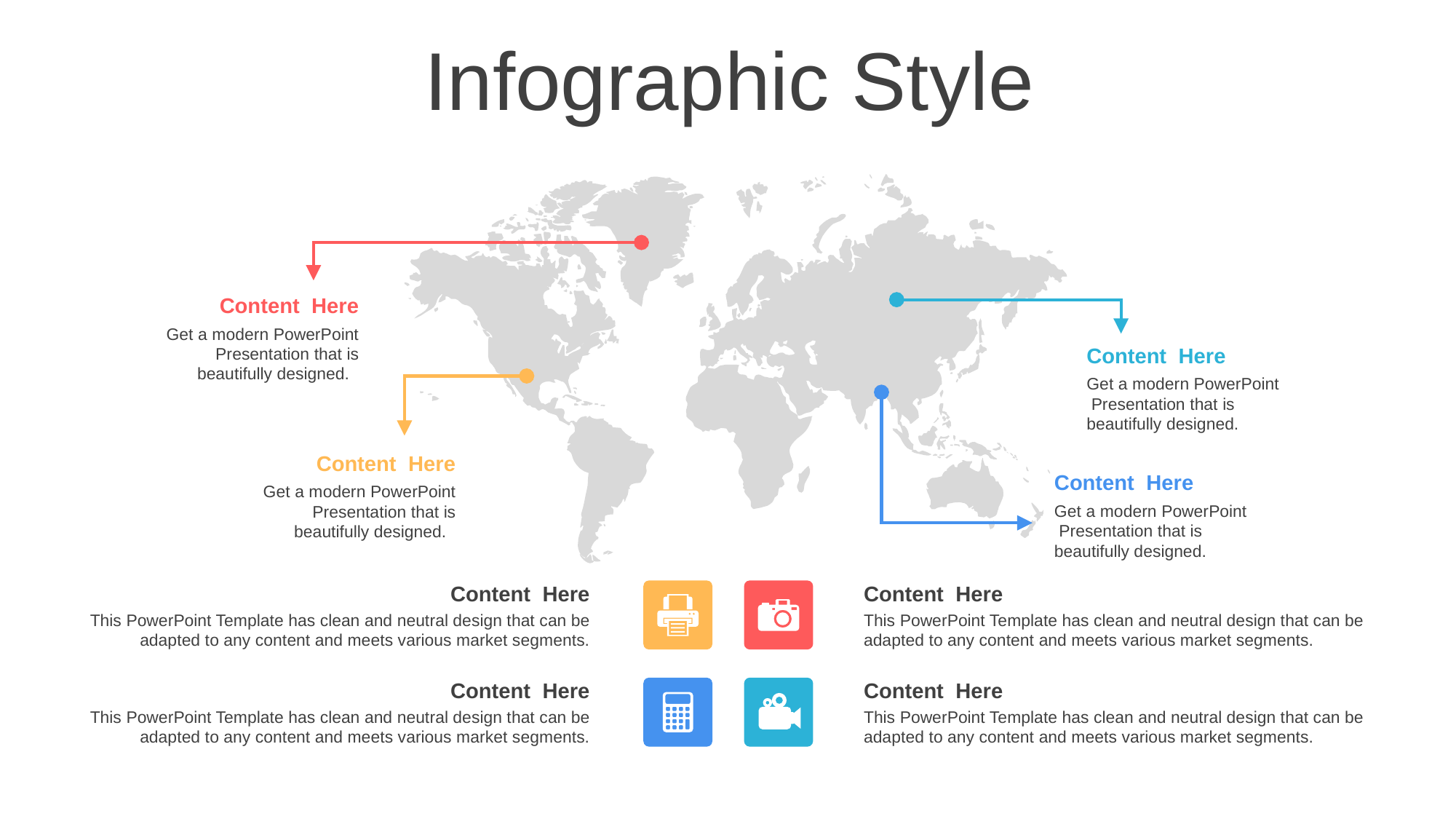

Infographic Style

Content  Here
Get a modern PowerPoint  Presentation that is beautifully designed.

Content  Here
Get a modern PowerPoint  Presentation that is beautifully designed.

Content  Here
Get a modern PowerPoint  Presentation that is beautifully designed.
Content  Here
Get a modern PowerPoint  Presentation that is beautifully designed.
Content  Here
This PowerPoint Template has clean and neutral design that can be adapted to any content and meets various market segments.
Content  Here
This PowerPoint Template has clean and neutral design that can be adapted to any content and meets various market segments.

Content  Here
This PowerPoint Template has clean and neutral design that can be adapted to any content and meets various market segments.
Content  Here
This PowerPoint Template has clean and neutral design that can be adapted to any content and meets various market segments.